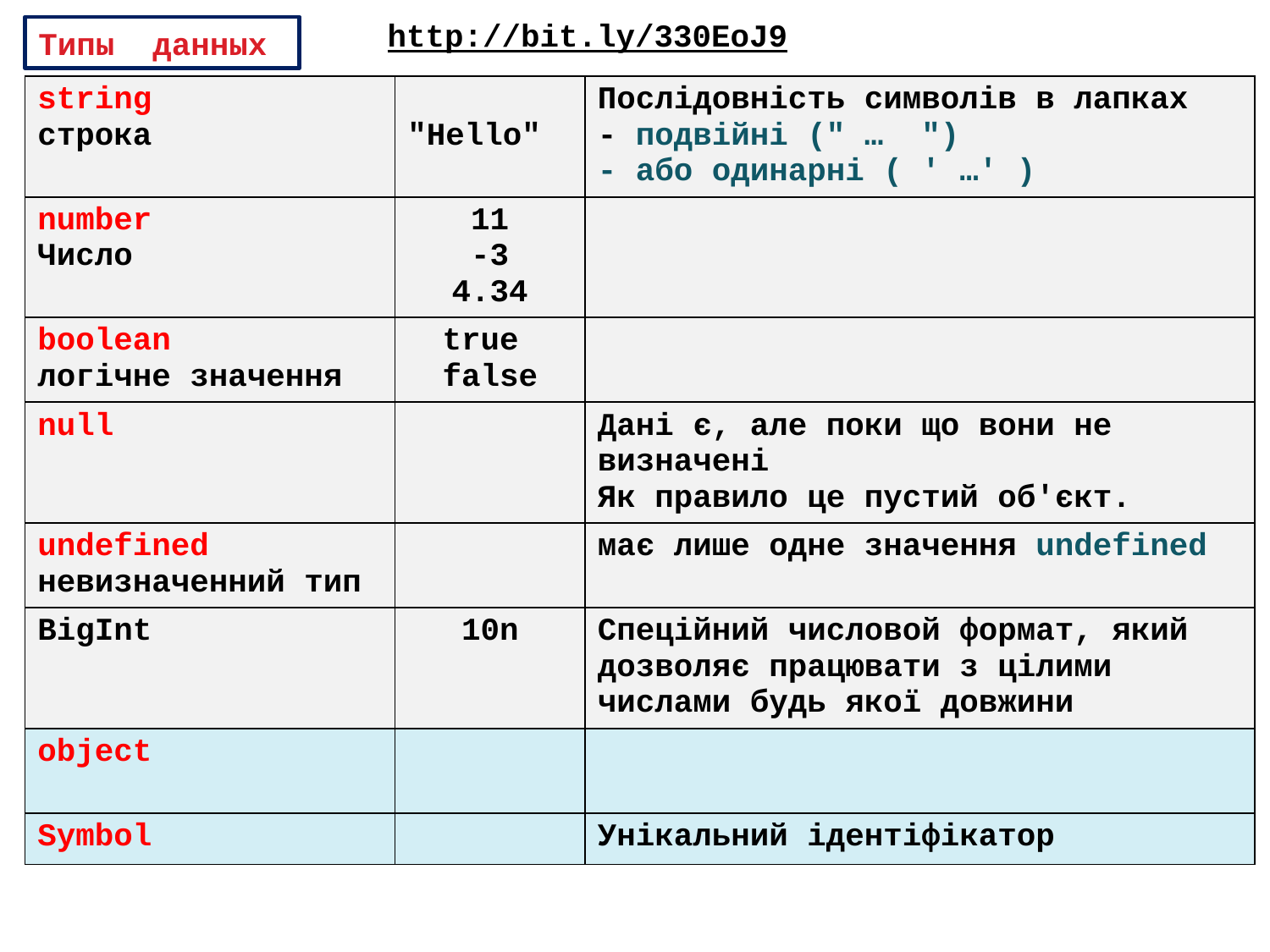

http://bit.ly/330EoJ9
Типы  данных
| string строка | "Hello" | Послідовність символів в лапках - подвійні (" … ") - або одинарні ( ' …' ) |
| --- | --- | --- |
| number Число | 11 -3 4.34 |  |
| boolean логічне значення | true false |  |
| null |  | Дані є, але поки що вони не визначені Як правило це пустий об'єкт. |
| undefined невизначенний тип |  | має лише одне значення undefined |
| BigInt | 10n | Спеційний числовой формат, який дозволяє працювати з цілими числами будь якої довжини |
| object |  |  |
| Symbol |  | Унікальний ідентіфікатор |